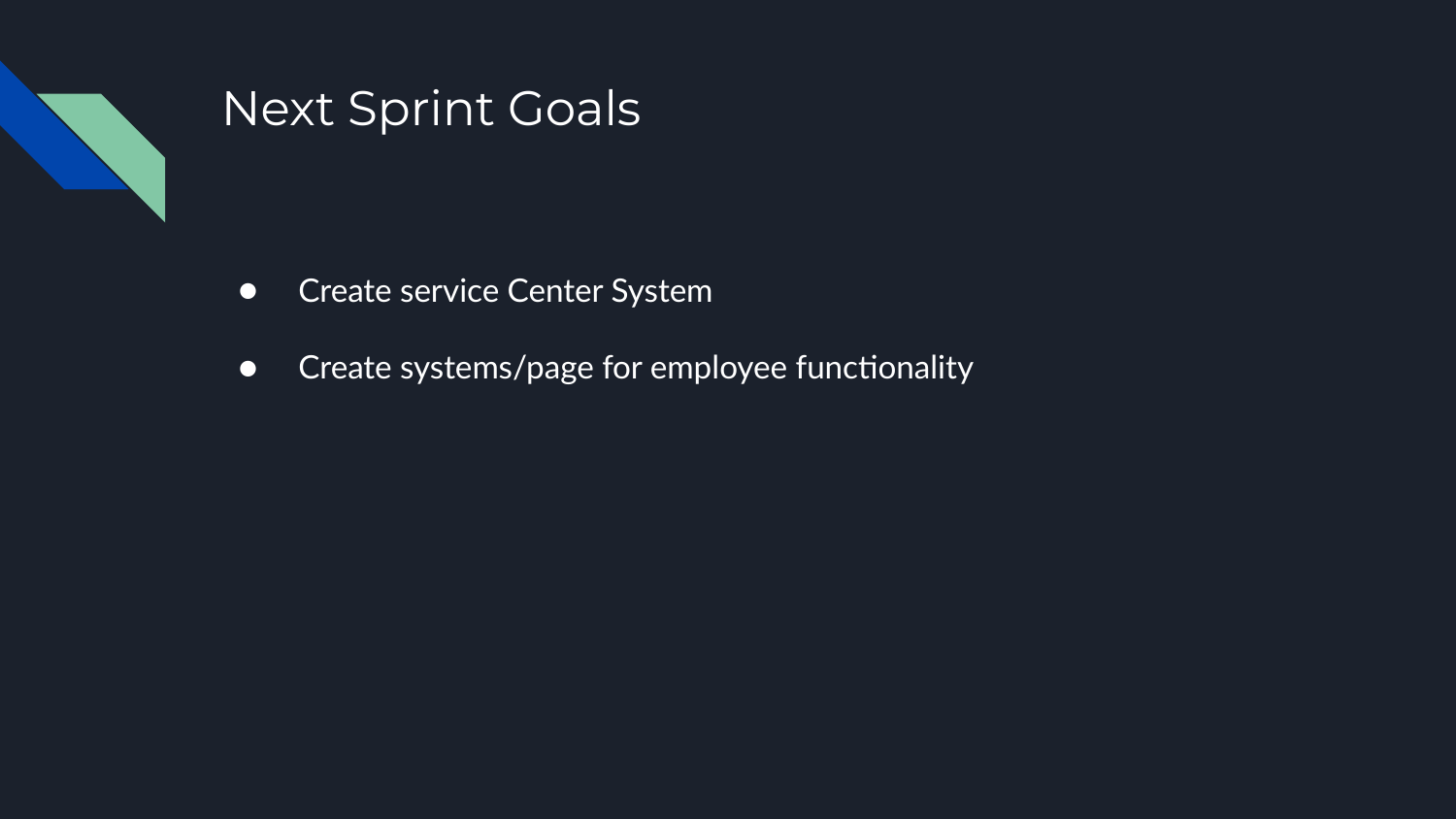

# Next Sprint Goals
 Create service Center System
 Create systems/page for employee functionality